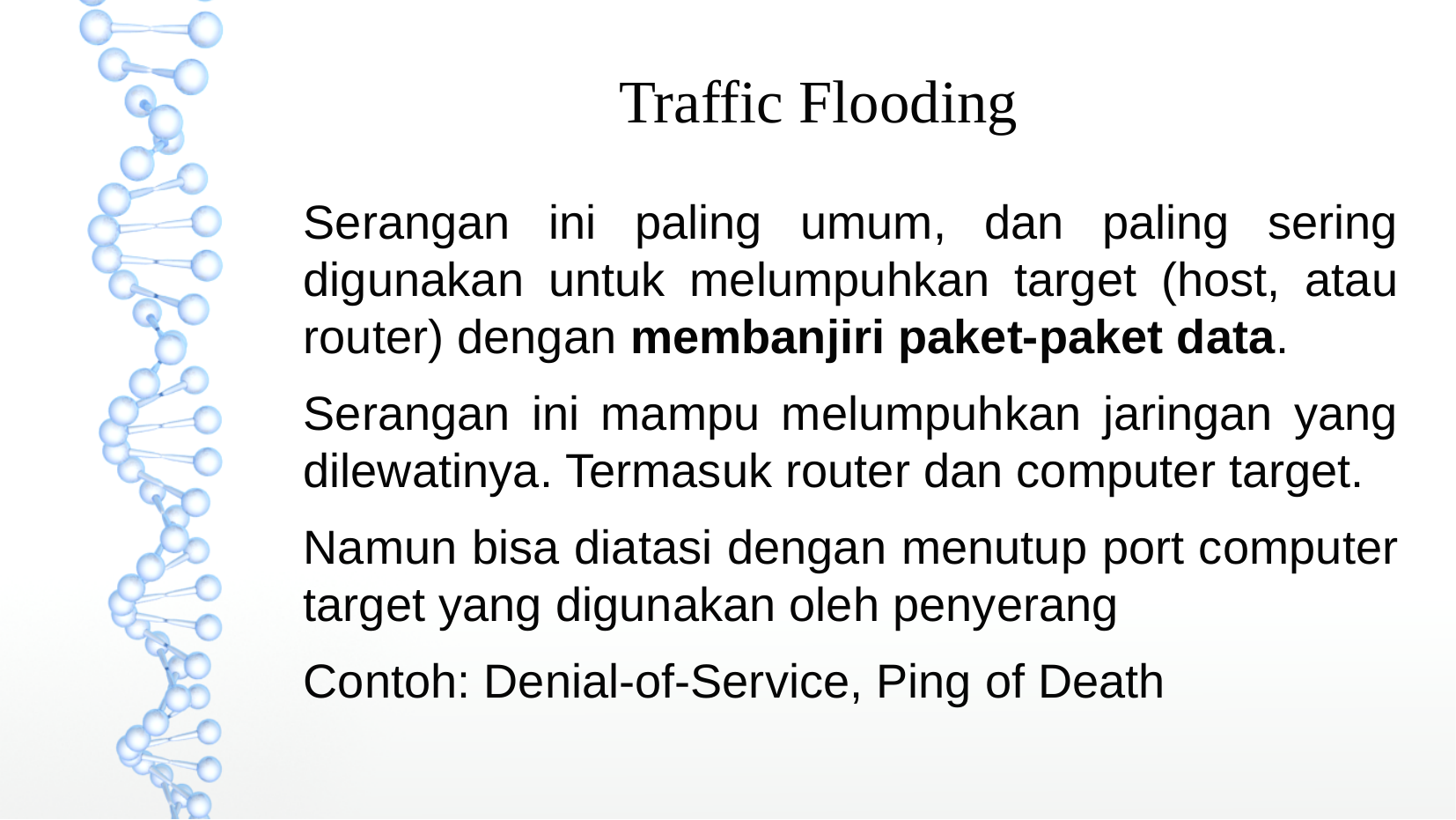

Traffic Flooding
Serangan ini paling umum, dan paling sering digunakan untuk melumpuhkan target (host, atau router) dengan membanjiri paket-paket data.
Serangan ini mampu melumpuhkan jaringan yang dilewatinya. Termasuk router dan computer target.
Namun bisa diatasi dengan menutup port computer target yang digunakan oleh penyerang
Contoh: Denial-of-Service, Ping of Death